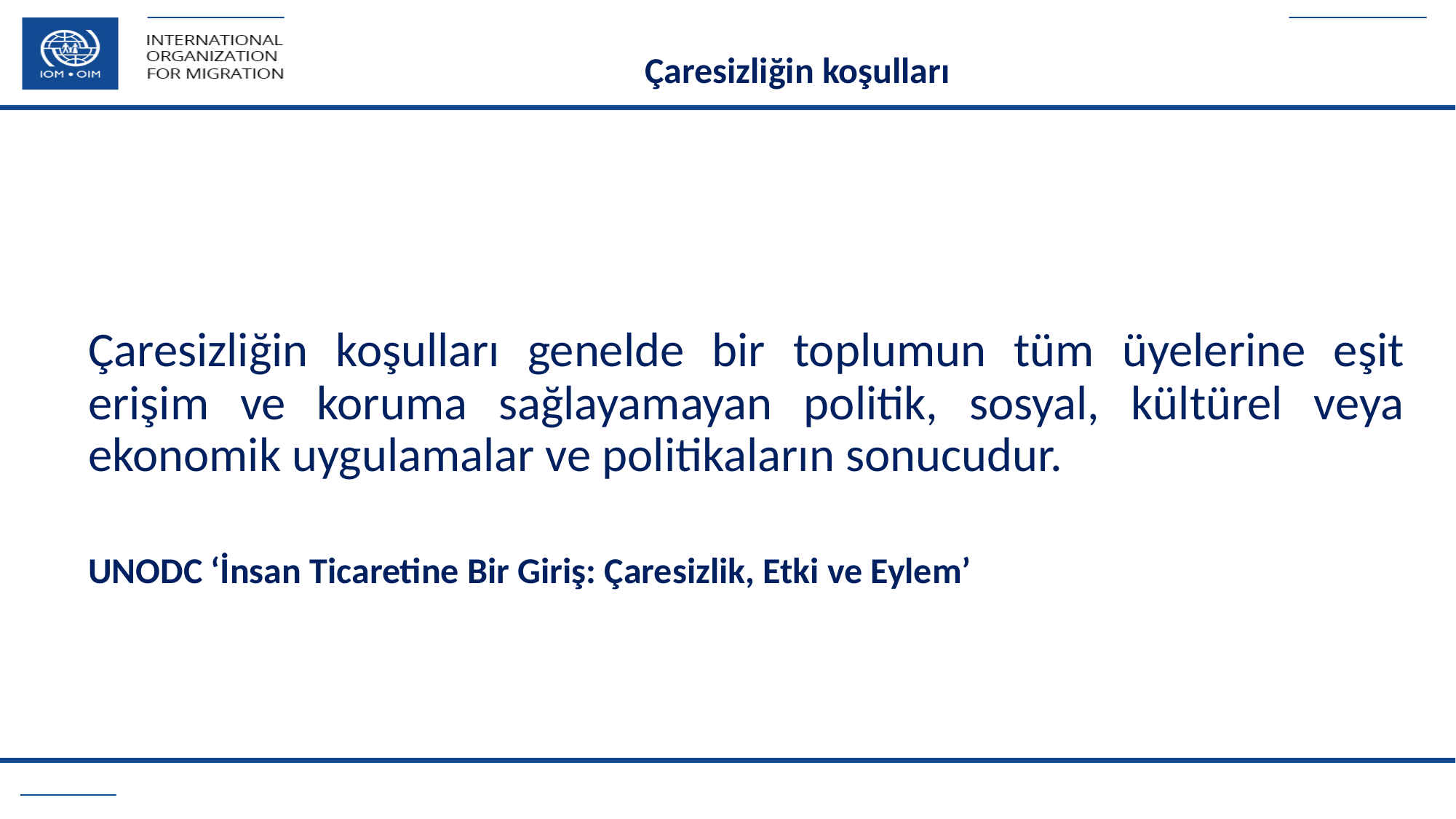

Çaresizliğin koşulları

	Çaresizliğin koşulları genelde bir toplumun tüm üyelerine eşit erişim ve koruma sağlayamayan politik, sosyal, kültürel veya ekonomik uygulamalar ve politikaların sonucudur.

	UNODC ‘İnsan Ticaretine Bir Giriş: Çaresizlik, Etki ve Eylem’